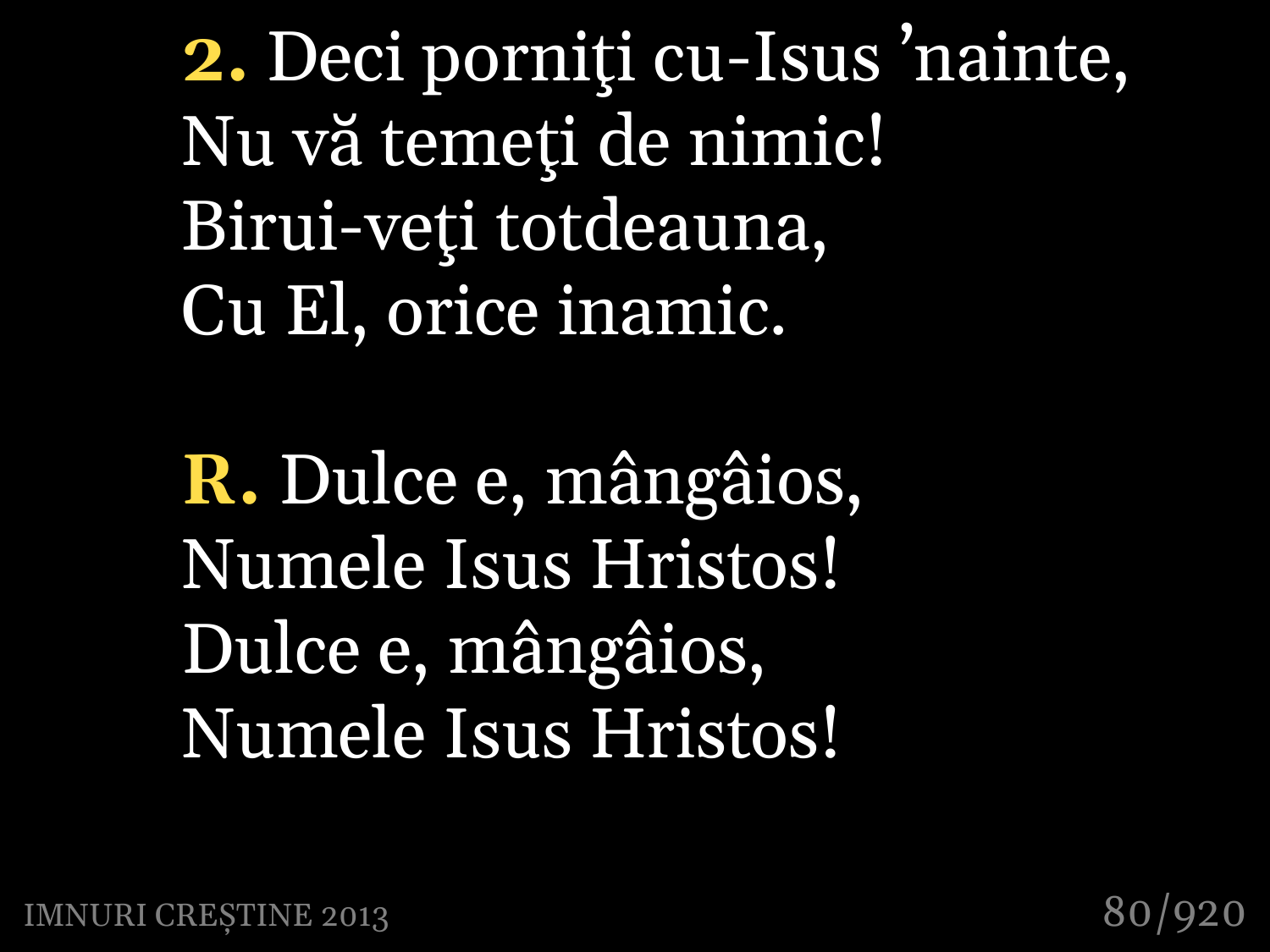

2. Deci porniţi cu-Isus ’nainte,
Nu vă temeţi de nimic!
Birui-veţi totdeauna,
Cu El, orice inamic.

R. Dulce e, mângâios,
Numele Isus Hristos!
Dulce e, mângâios,
Numele Isus Hristos!
80/920
IMNURI CREȘTINE 2013